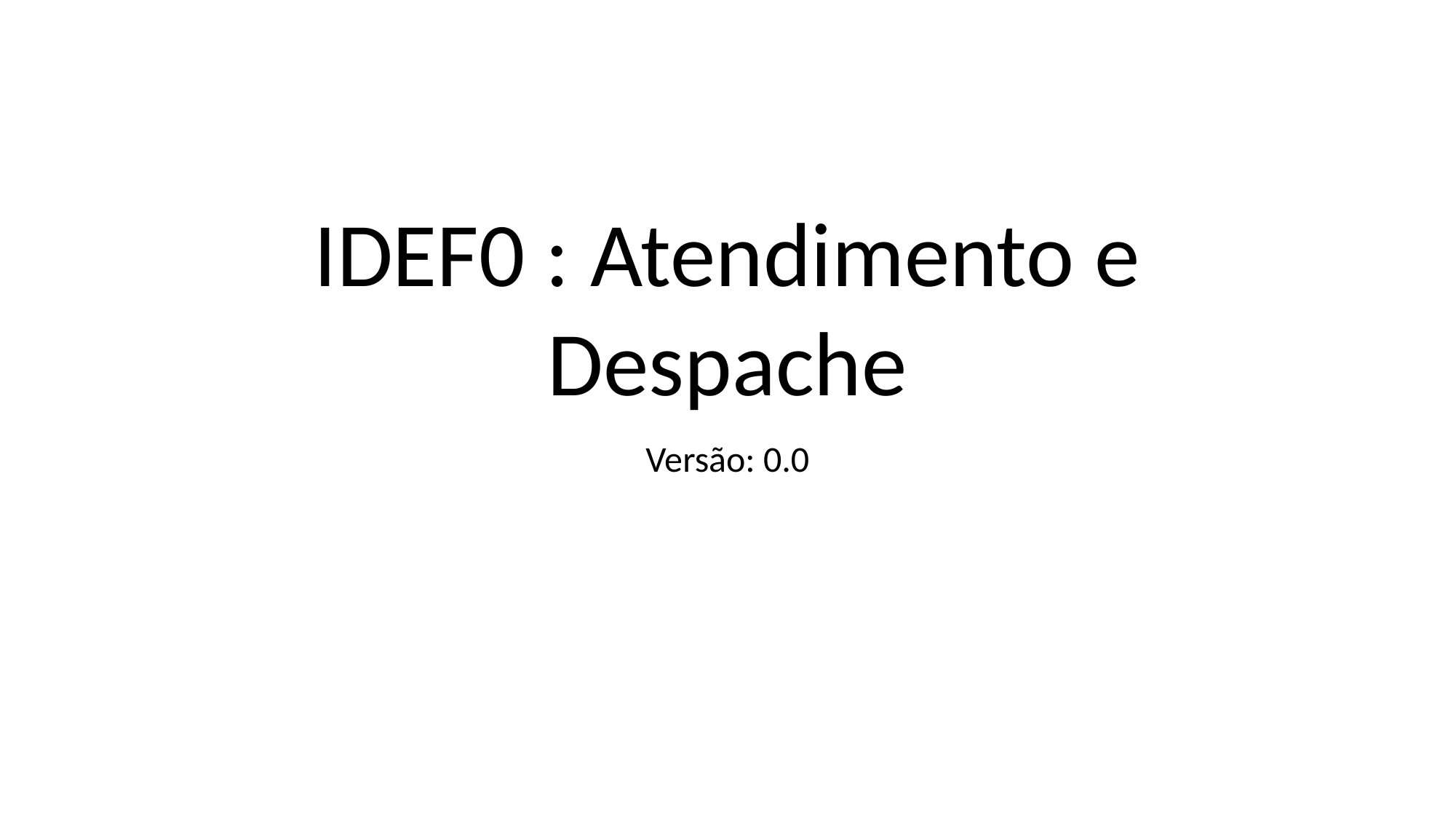

IDEF0 : Atendimento e Despache
Versão: 0.0